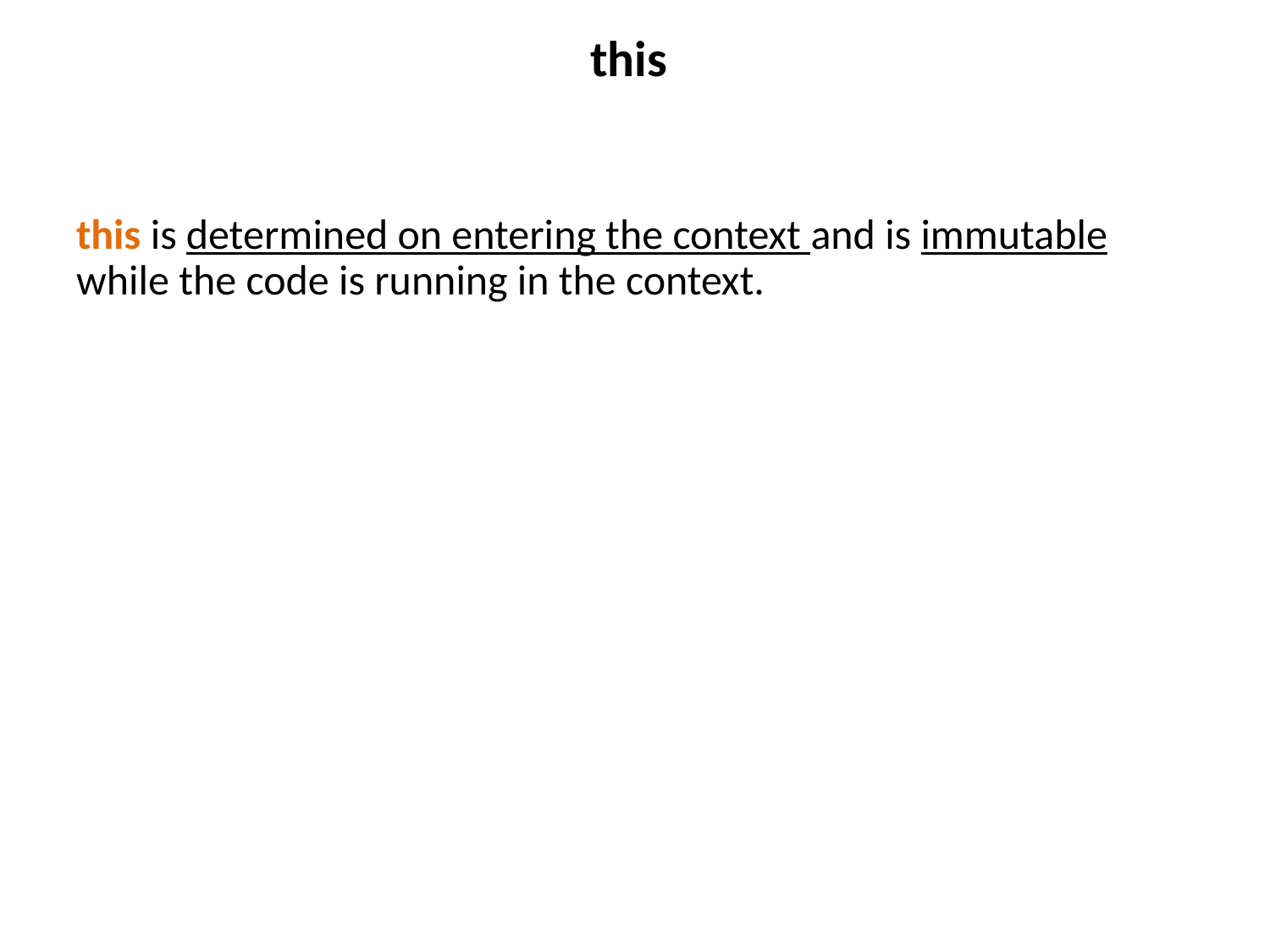

# this
this is determined on entering the context and is immutable while the code is running in the context.